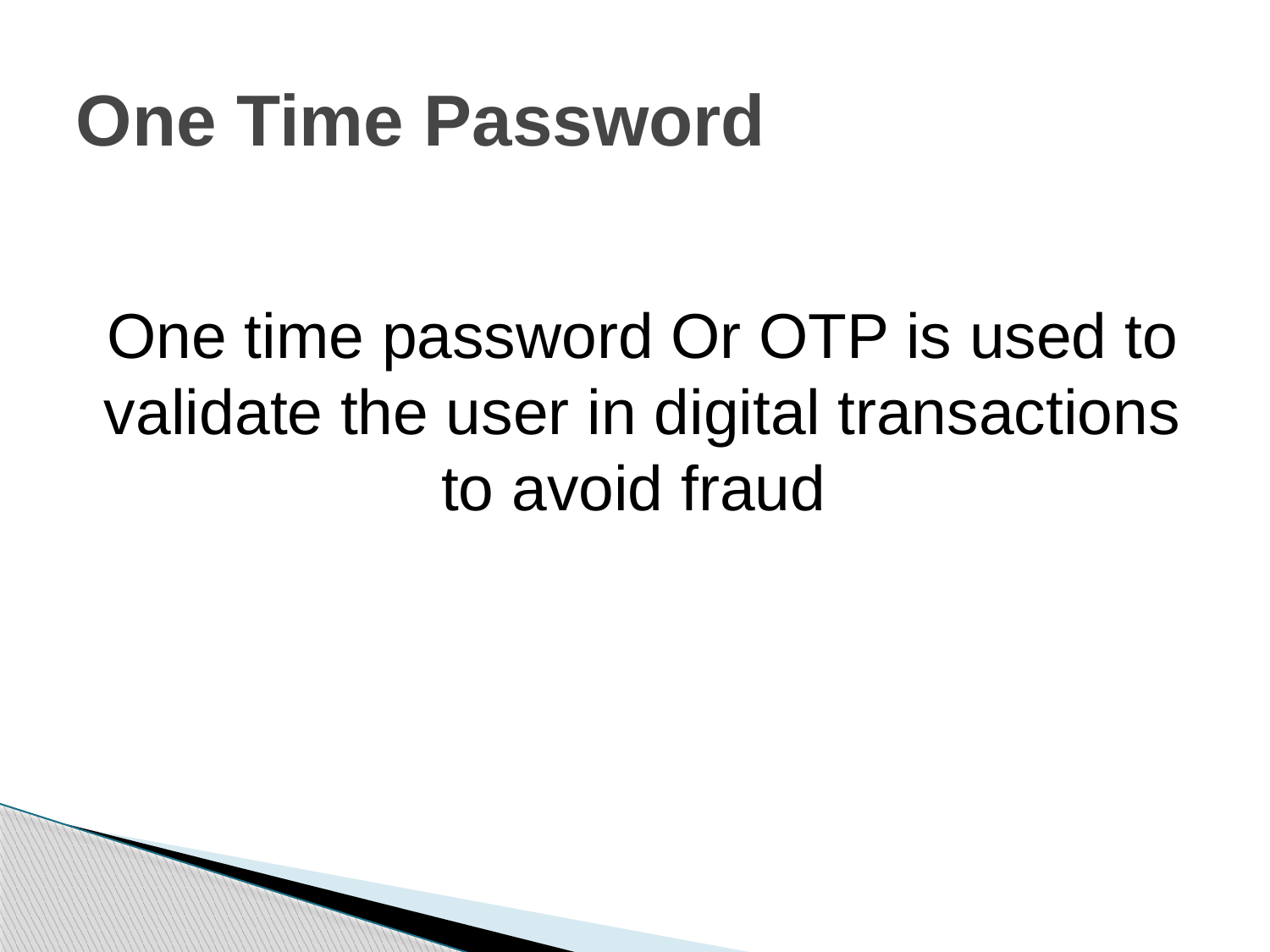

# One Time Password

One time password Or OTP is used to validate the user in digital transactions to avoid fraud